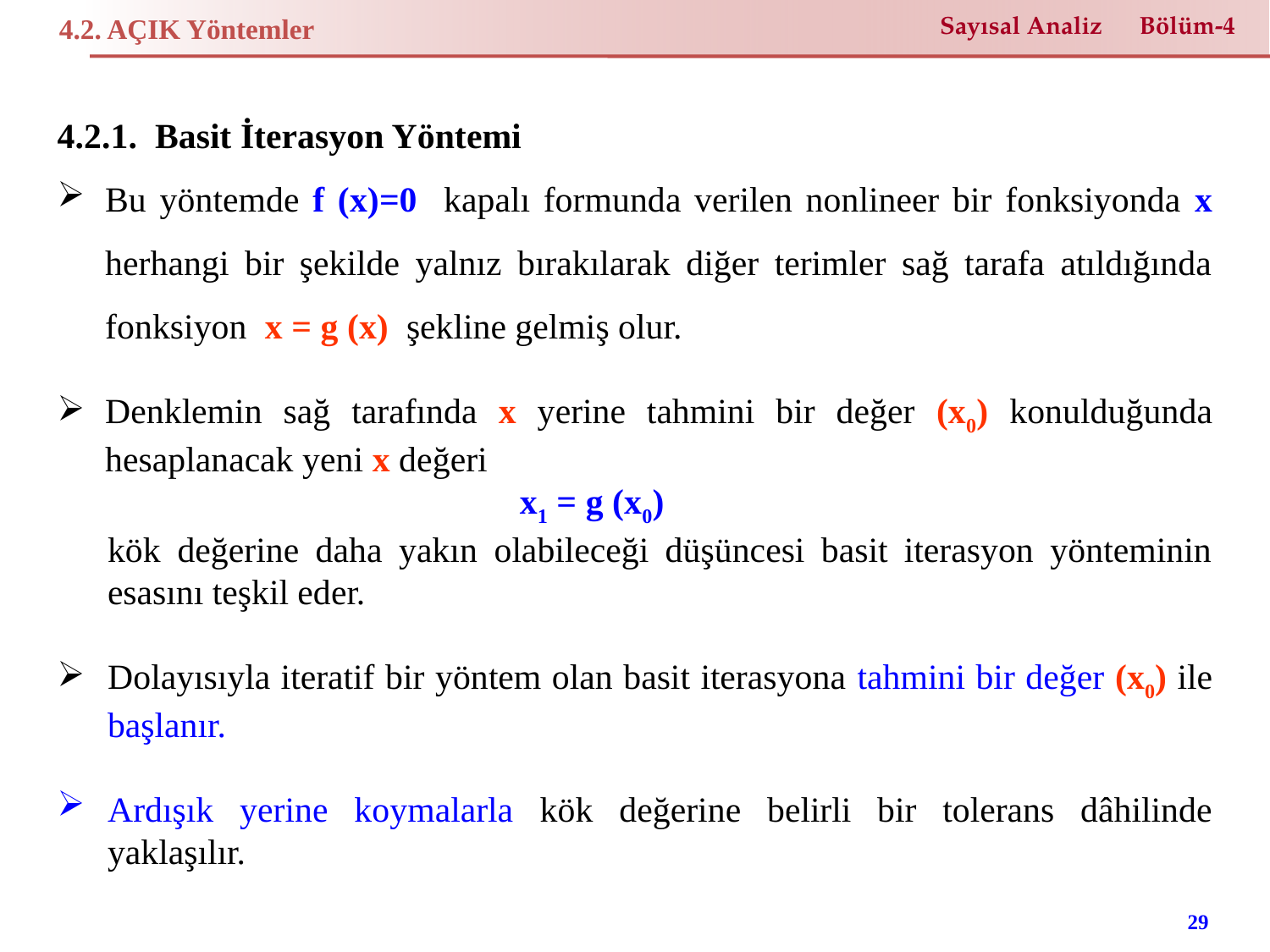

4.2. AÇIK Yöntemler
Sayısal Analiz      Bölüm-4

4.2.1.  Basit İterasyon Yöntemi
Bu yöntemde f (x)=0  kapalı formunda verilen nonlineer bir fonksiyonda x herhangi bir şekilde yalnız bırakılarak diğer terimler sağ tarafa atıldığında fonksiyon  x = g (x)  şekline gelmiş olur.

Denklemin sağ tarafında x yerine tahmini bir değer (x0) konulduğunda hesaplanacak yeni x değeri
                                                    x1 = g (x0)
kök değerine daha yakın olabileceği düşüncesi basit iterasyon yönteminin esasını teşkil eder.

Dolayısıyla iteratif bir yöntem olan basit iterasyona tahmini bir değer (x0) ile başlanır.

Ardışık yerine koymalarla kök değerine belirli bir tolerans dâhilinde yaklaşılır.
29